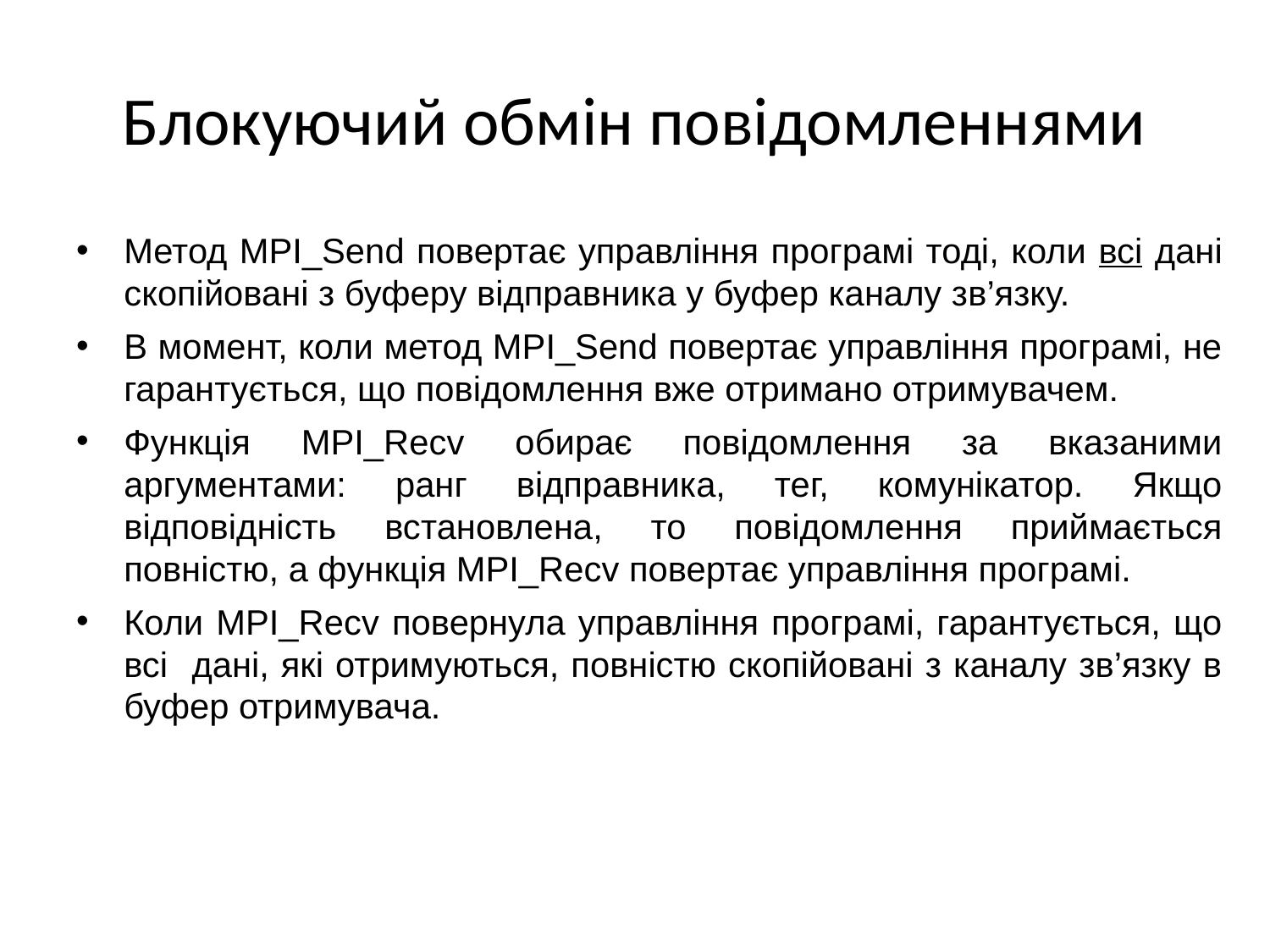

# Блокуючий обмін повідомленнями
Метод MPI_Send повертає управління програмі тоді, коли всі дані скопійовані з буферу відправника у буфер каналу зв’язку.
В момент, коли метод MPI_Send повертає управління програмі, не гарантується, що повідомлення вже отримано отримувачем.
Функція MPI_Recv обирає повідомлення за вказаними аргументами: ранг відправника, тег, комунікатор. Якщо відповідність встановлена, то повідомлення приймається повністю, а функція MPI_Recv повертає управління програмі.
Коли MPI_Recv повернула управління програмі, гарантується, що всі  дані, які отримуються, повністю скопійовані з каналу зв’язку в буфер отримувача.